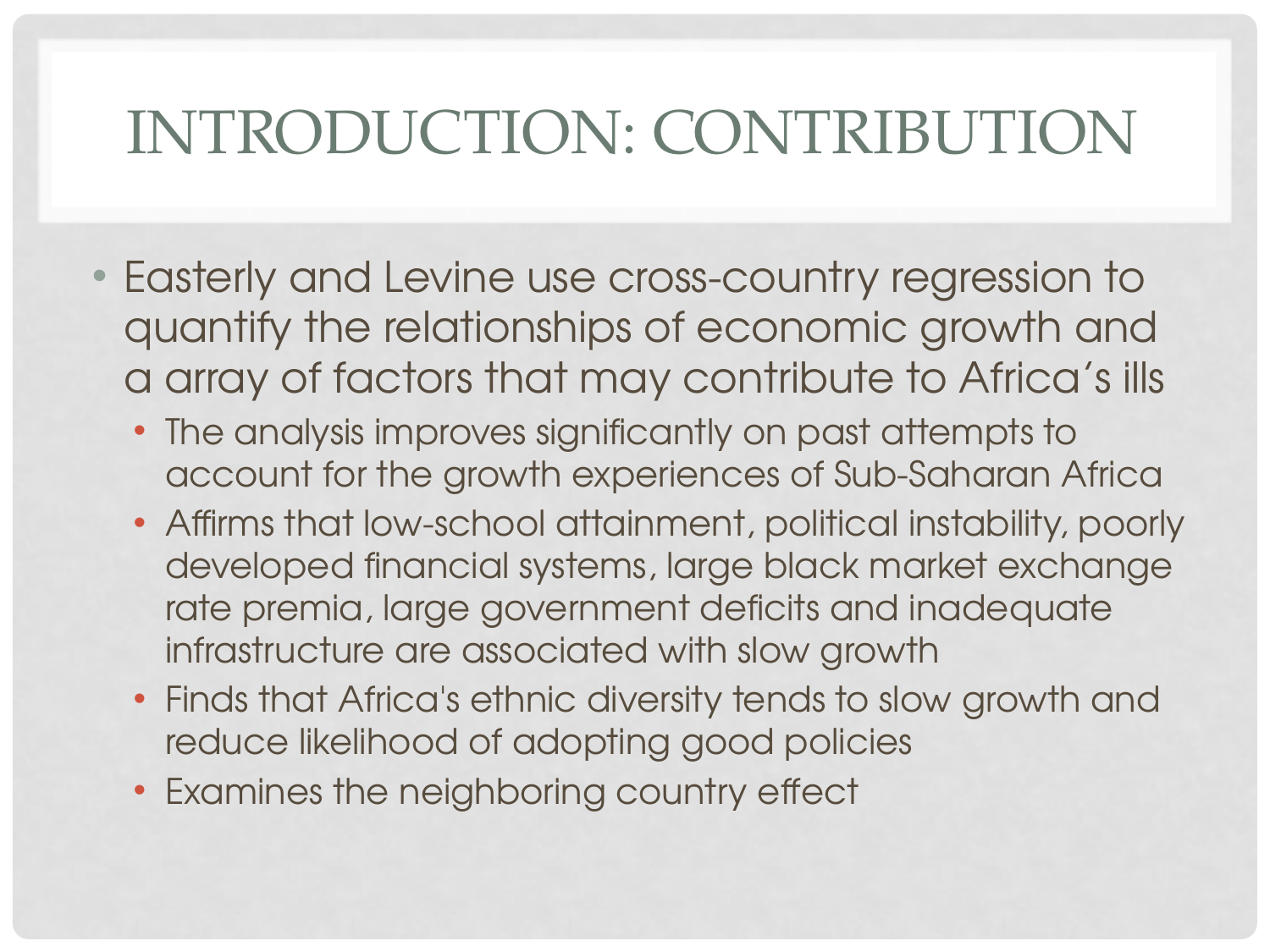

# Introduction: contribution
Easterly and Levine use cross-country regression to quantify the relationships of economic growth and a array of factors that may contribute to Africa’s ills
The analysis improves significantly on past attempts to account for the growth experiences of Sub-Saharan Africa
Affirms that low-school attainment, political instability, poorly developed financial systems, large black market exchange rate premia, large government deficits and inadequate infrastructure are associated with slow growth
Finds that Africa's ethnic diversity tends to slow growth and reduce likelihood of adopting good policies
Examines the neighboring country effect